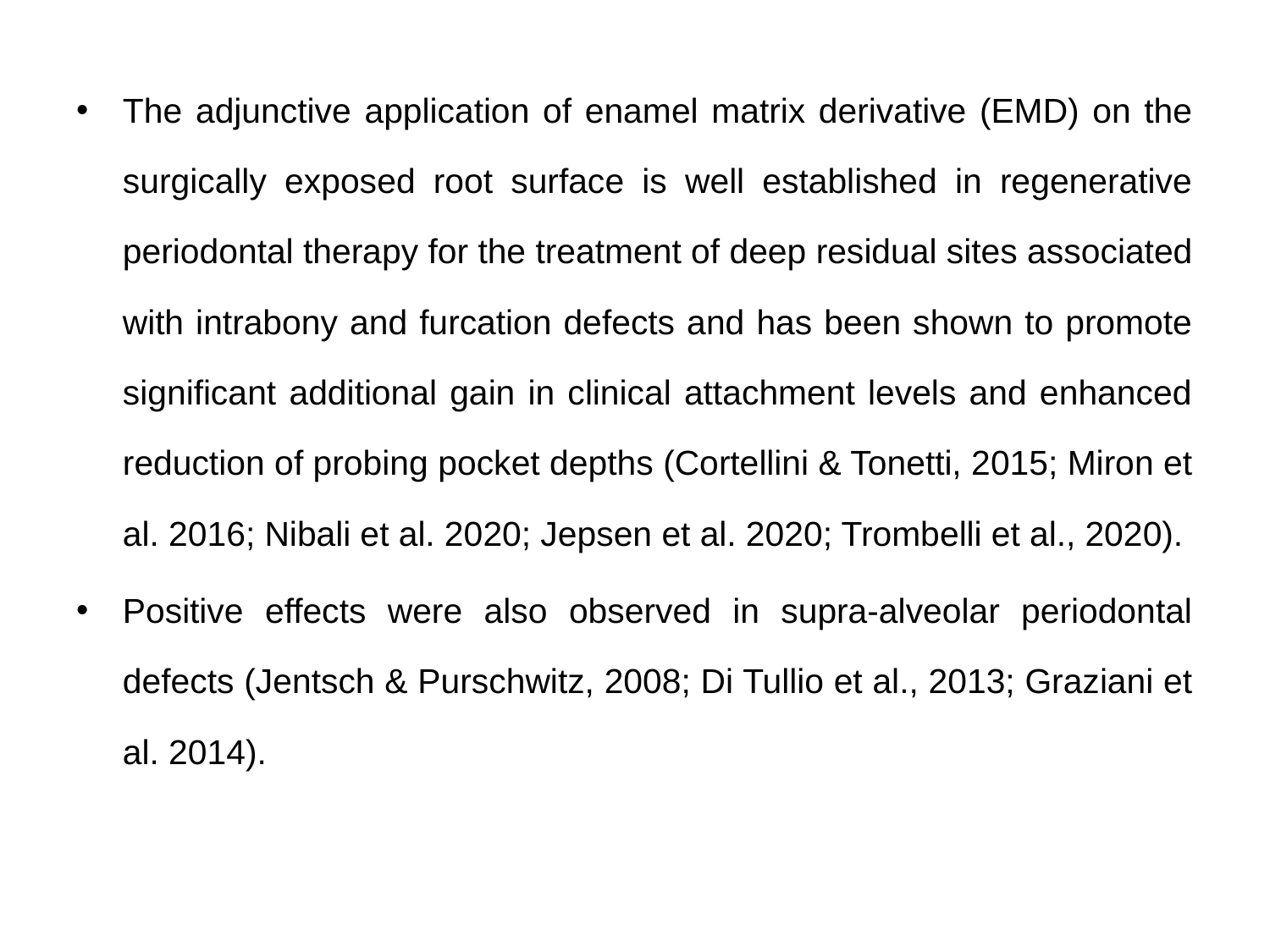

The adjunctive application of enamel matrix derivative (EMD) on the surgically exposed root surface is well established in regenerative periodontal therapy for the treatment of deep residual sites associated with intrabony and furcation defects and has been shown to promote significant additional gain in clinical attachment levels and enhanced reduction of probing pocket depths (Cortellini & Tonetti, 2015; Miron et al. 2016; Nibali et al. 2020; Jepsen et al. 2020; Trombelli et al., 2020).
Positive effects were also observed in supra-alveolar periodontal defects (Jentsch & Purschwitz, 2008; Di Tullio et al., 2013; Graziani et al. 2014).